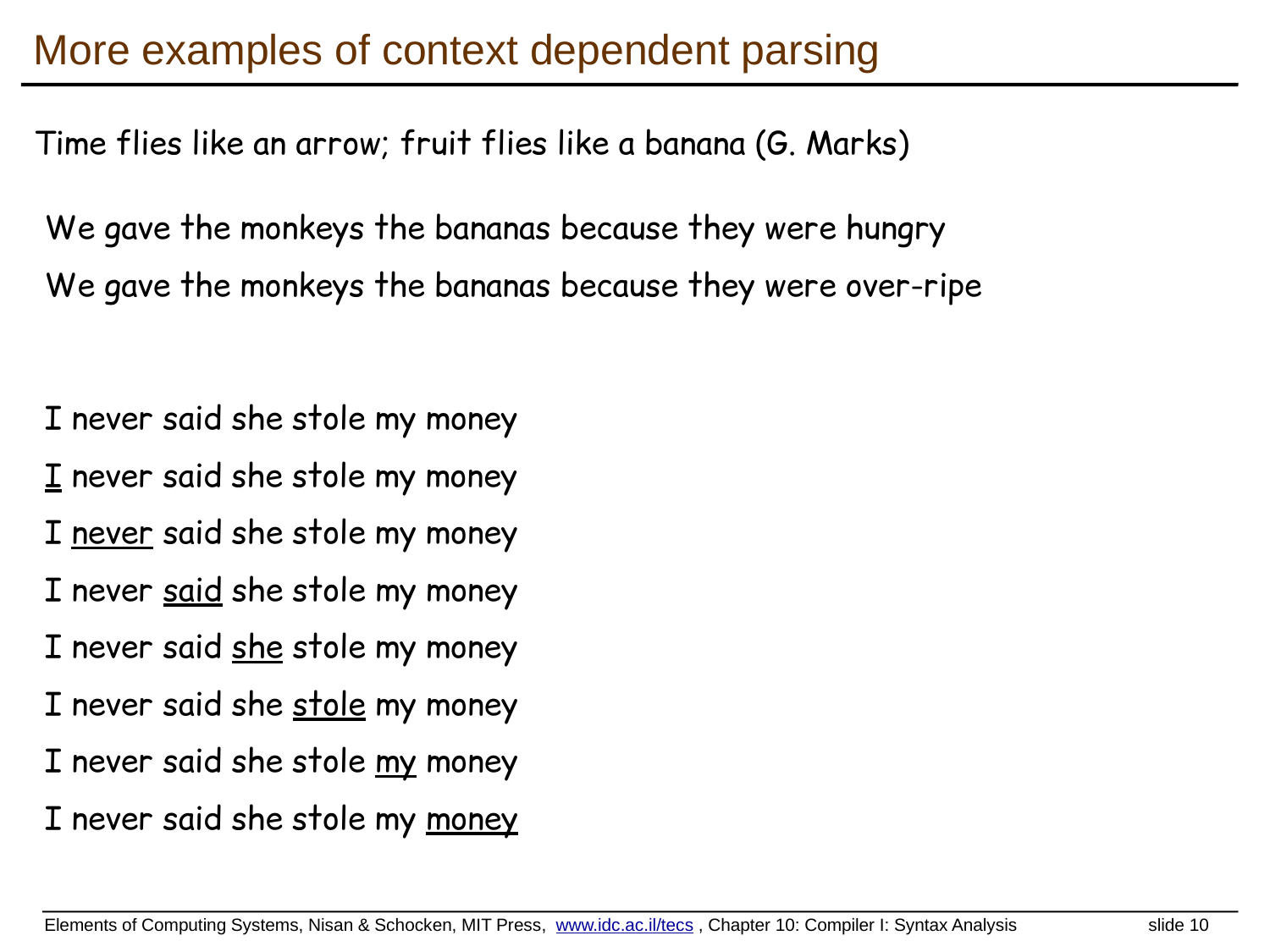

# More examples of context dependent parsing
Time flies like an arrow; fruit flies like a banana (G. Marks)
We gave the monkeys the bananas because they were hungry
We gave the monkeys the bananas because they were over-ripe
I never said she stole my money
I never said she stole my money
I never said she stole my money
I never said she stole my money
I never said she stole my money
I never said she stole my money
I never said she stole my money
I never said she stole my money